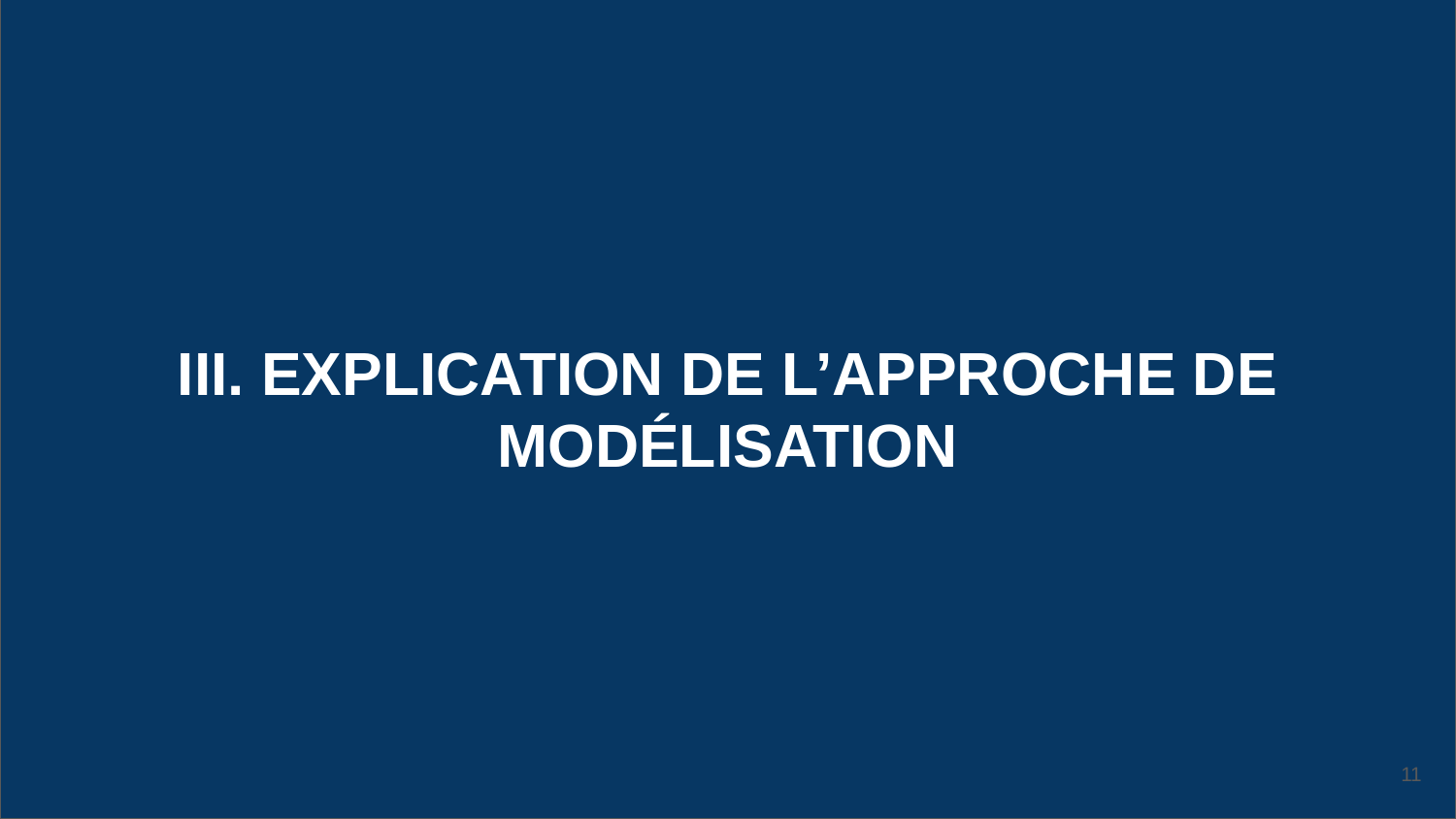

III. EXPLICATION DE L’APPROCHE DE MODÉLISATION
11